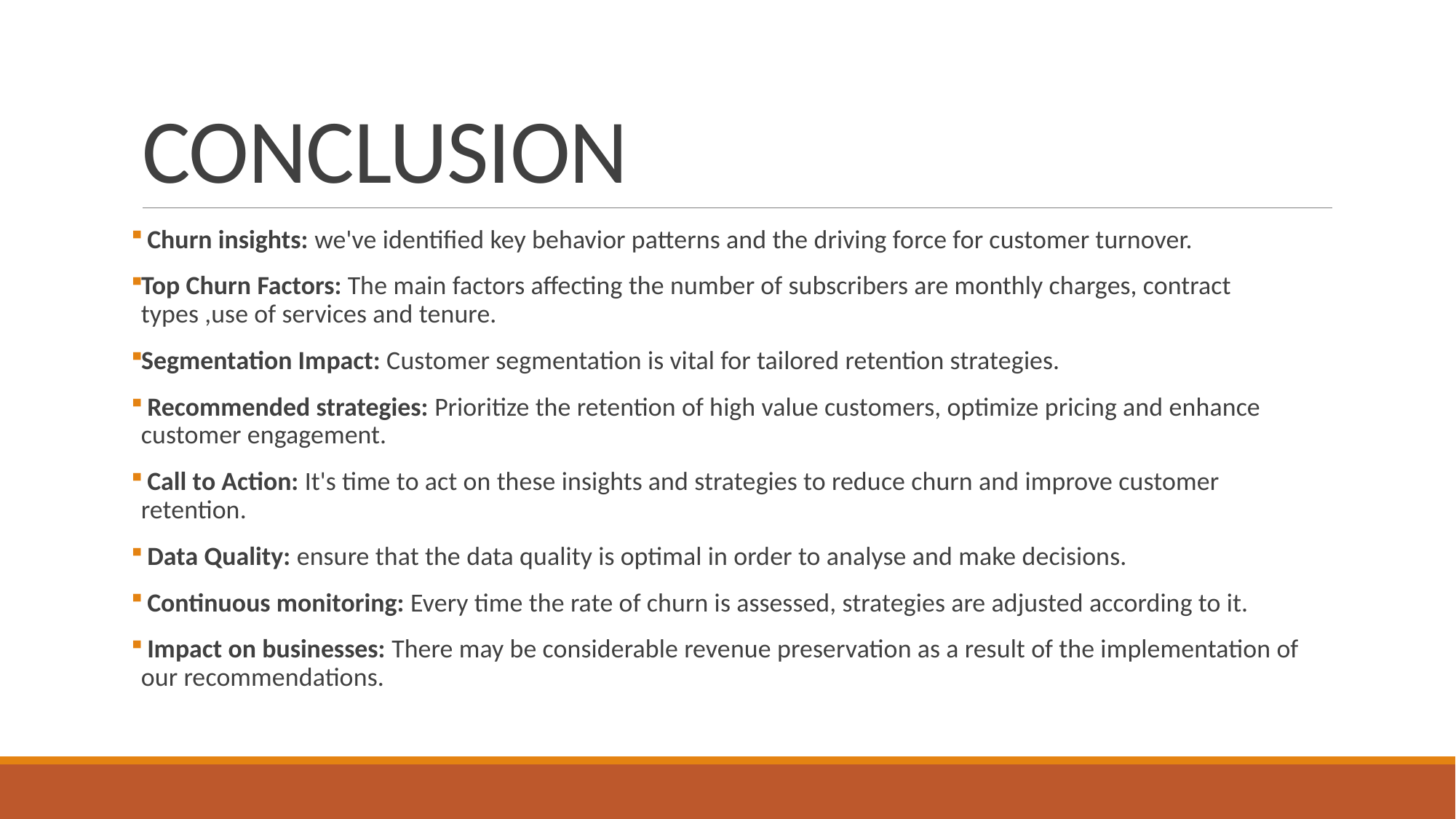

# CONCLUSION
 Churn insights: we've identified key behavior patterns and the driving force for customer turnover.
Top Churn Factors: The main factors affecting the number of subscribers are monthly charges, contract types ,use of services and tenure.
Segmentation Impact: Customer segmentation is vital for tailored retention strategies.
 Recommended strategies: Prioritize the retention of high value customers, optimize pricing and enhance customer engagement.
 Call to Action: It's time to act on these insights and strategies to reduce churn and improve customer retention.
 Data Quality: ensure that the data quality is optimal in order to analyse and make decisions.
 Continuous monitoring: Every time the rate of churn is assessed, strategies are adjusted according to it.
 Impact on businesses: There may be considerable revenue preservation as a result of the implementation of our recommendations.